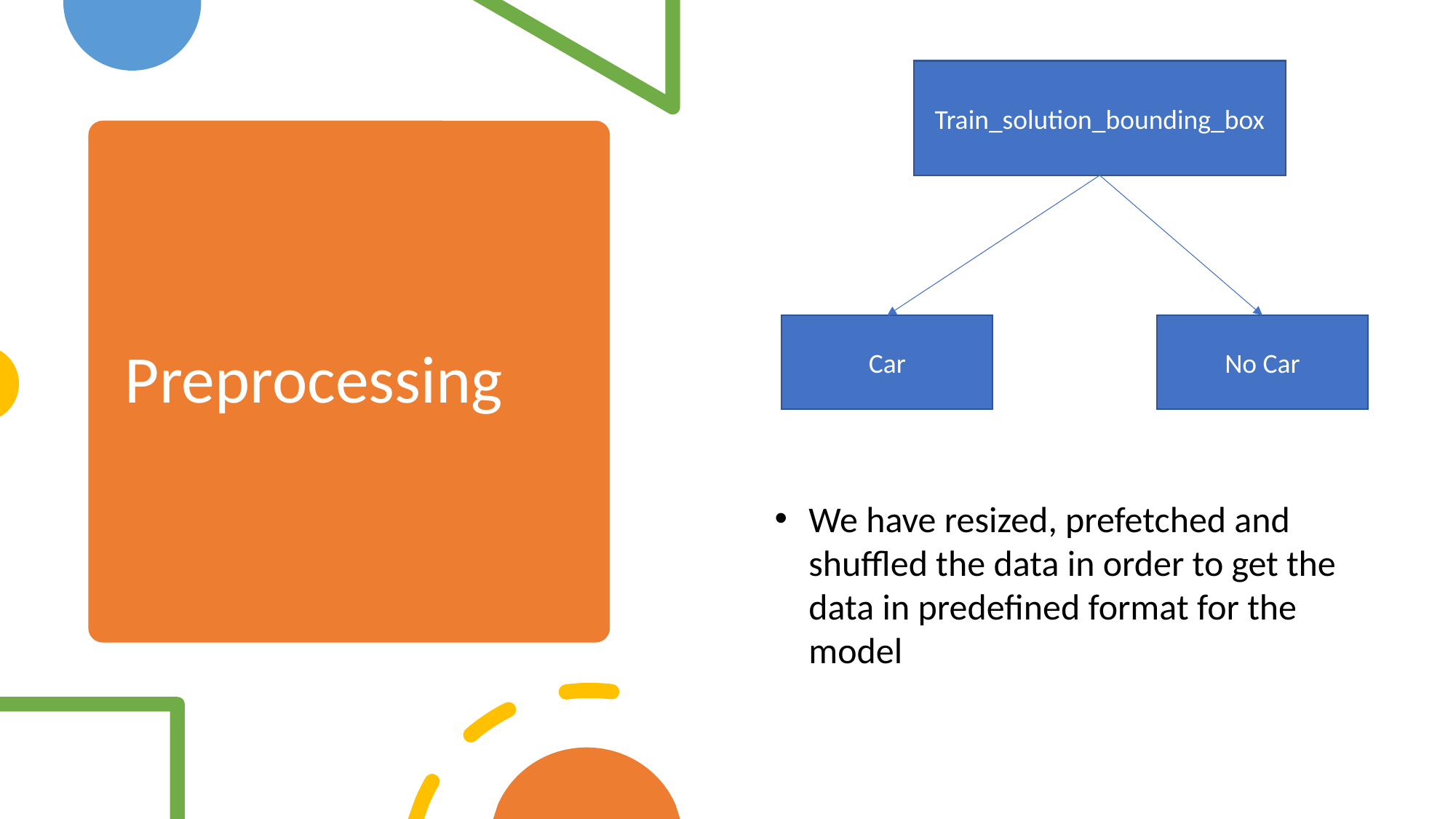

Train_solution_bounding_box

# Preprocessing
Car
No Car

We have resized, prefetched and shuffled the data in order to get the data in predefined format for the model